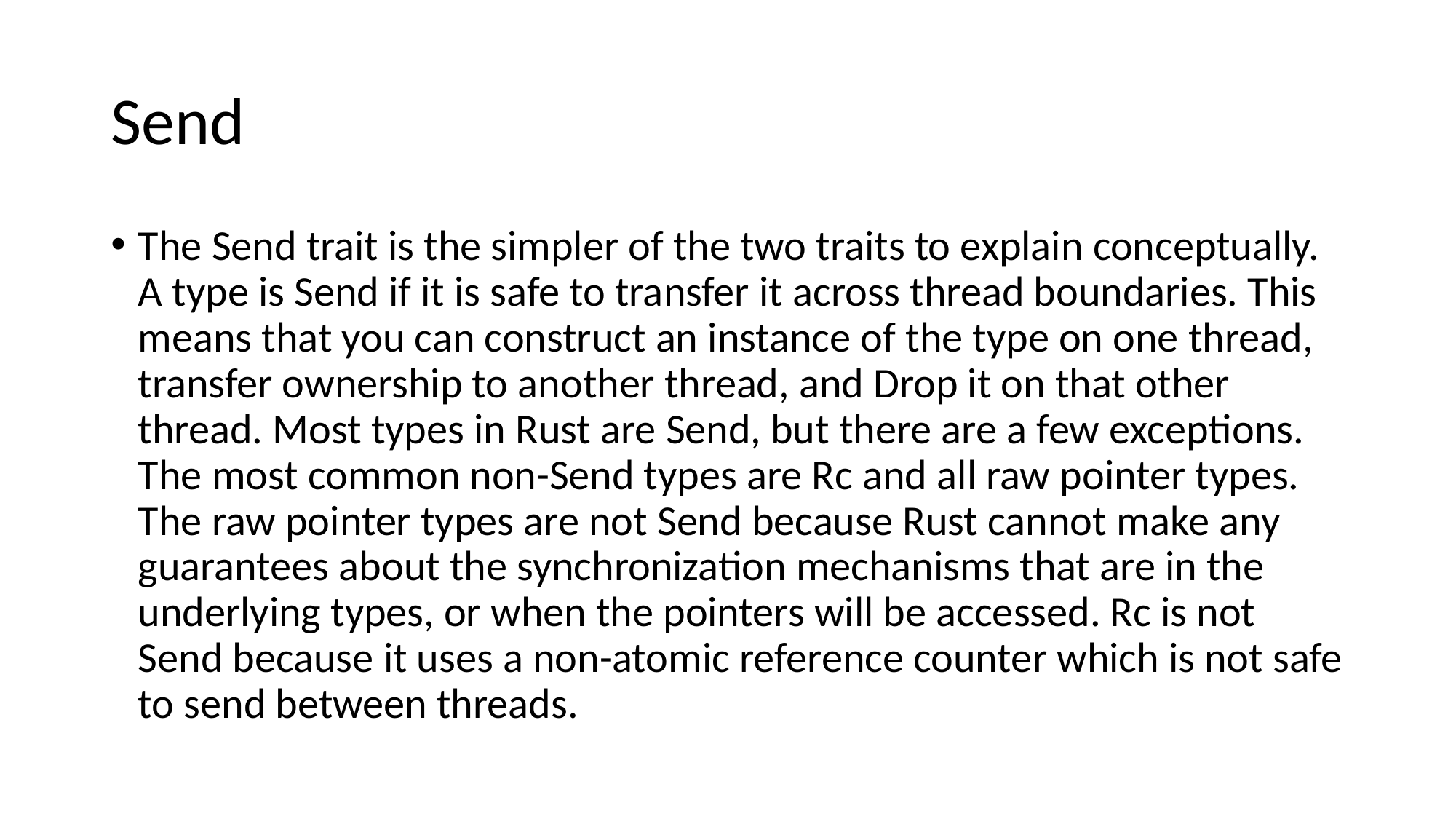

# Send
The Send trait is the simpler of the two traits to explain conceptually. A type is Send if it is safe to transfer it across thread boundaries. This means that you can construct an instance of the type on one thread, transfer ownership to another thread, and Drop it on that other thread. Most types in Rust are Send, but there are a few exceptions. The most common non-Send types are Rc and all raw pointer types. The raw pointer types are not Send because Rust cannot make any guarantees about the synchronization mechanisms that are in the underlying types, or when the pointers will be accessed. Rc is not Send because it uses a non-atomic reference counter which is not safe to send between threads.